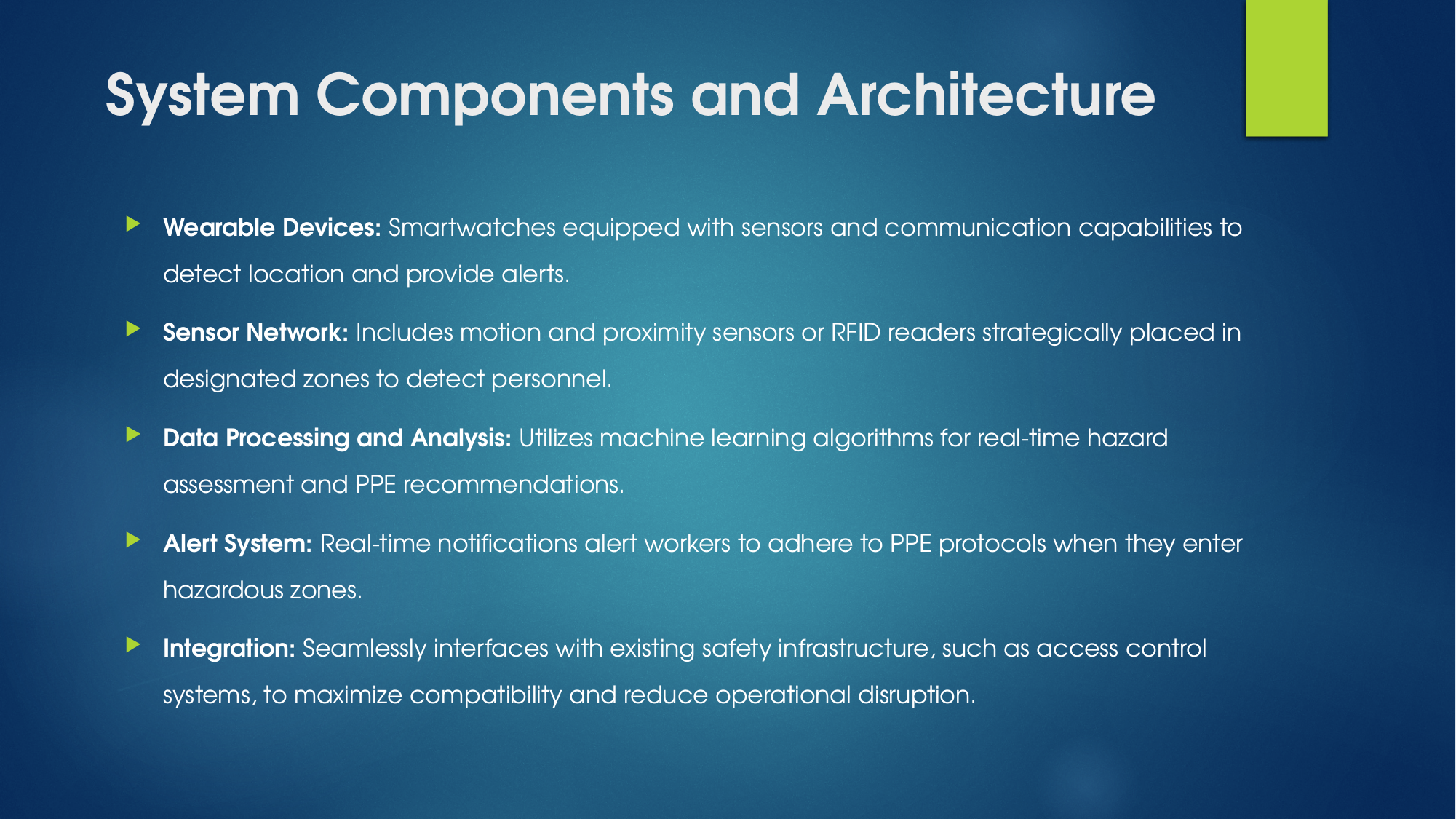

# System Components and Architecture
Wearable Devices: Smartwatches equipped with sensors and communication capabilities to detect location and provide alerts.
Sensor Network: Includes motion and proximity sensors or RFID readers strategically placed in designated zones to detect personnel.
Data Processing and Analysis: Utilizes machine learning algorithms for real-time hazard assessment and PPE recommendations.
Alert System: Real-time notifications alert workers to adhere to PPE protocols when they enter hazardous zones.
Integration: Seamlessly interfaces with existing safety infrastructure, such as access control systems, to maximize compatibility and reduce operational disruption.